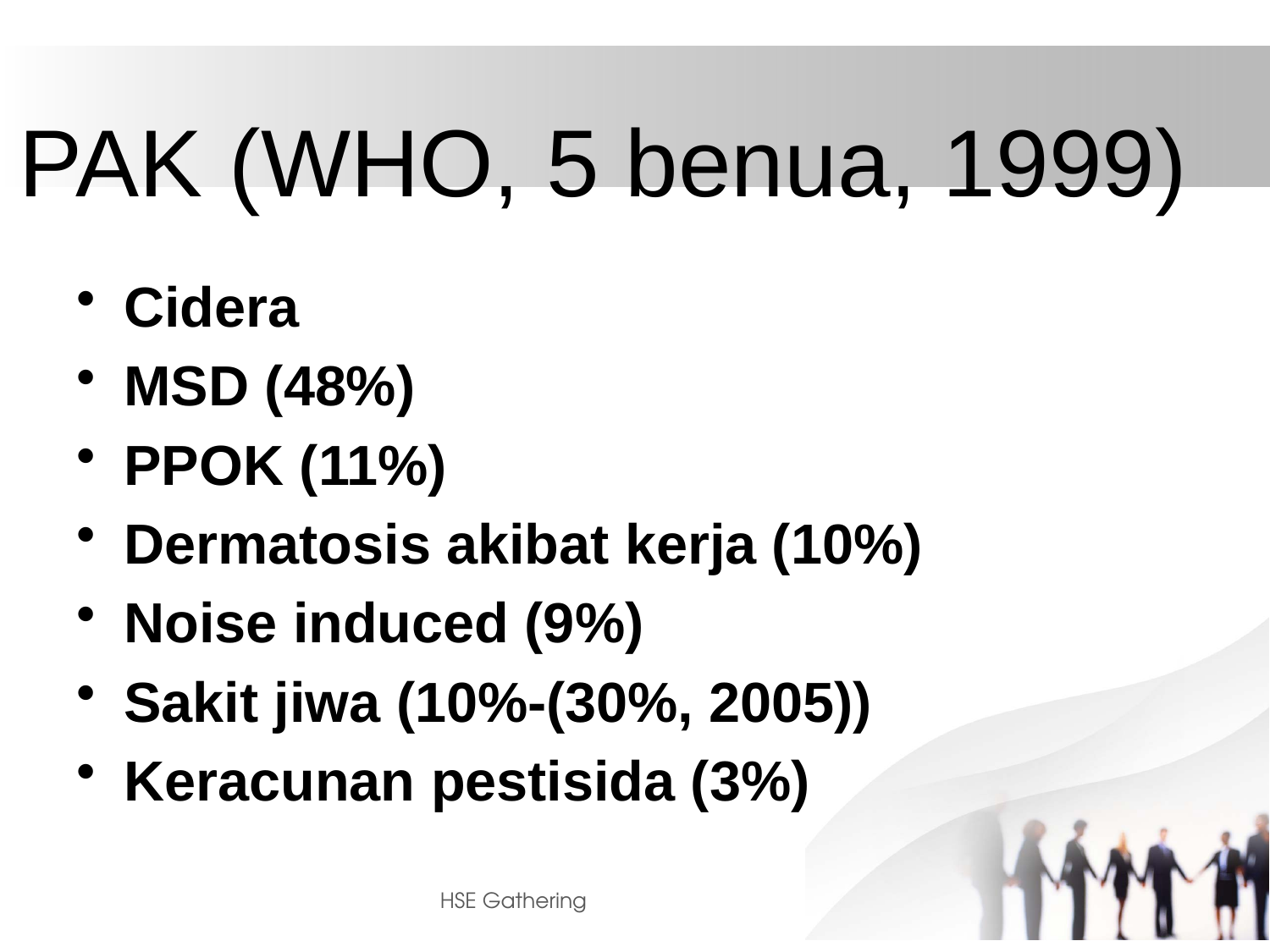

# PAK (WHO, 5 benua, 1999)
Cidera
MSD (48%)
PPOK (11%)
Dermatosis akibat kerja (10%)
Noise induced (9%)
Sakit jiwa (10%-(30%, 2005))
Keracunan pestisida (3%)

HSE Gathering
7